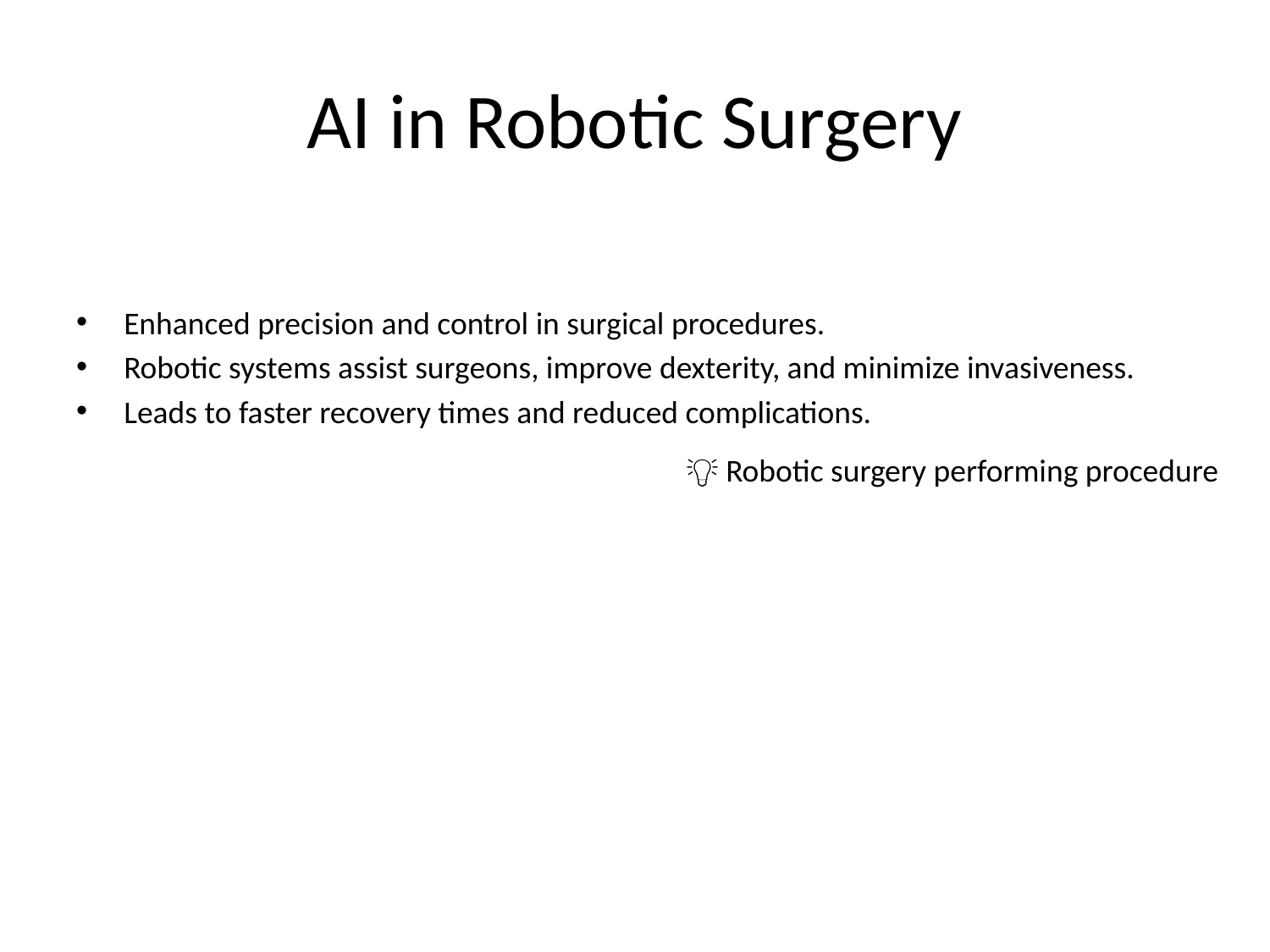

# AI in Robotic Surgery

Enhanced precision and control in surgical procedures.
Robotic systems assist surgeons, improve dexterity, and minimize invasiveness.
Leads to faster recovery times and reduced complications.
💡 Robotic surgery performing procedure